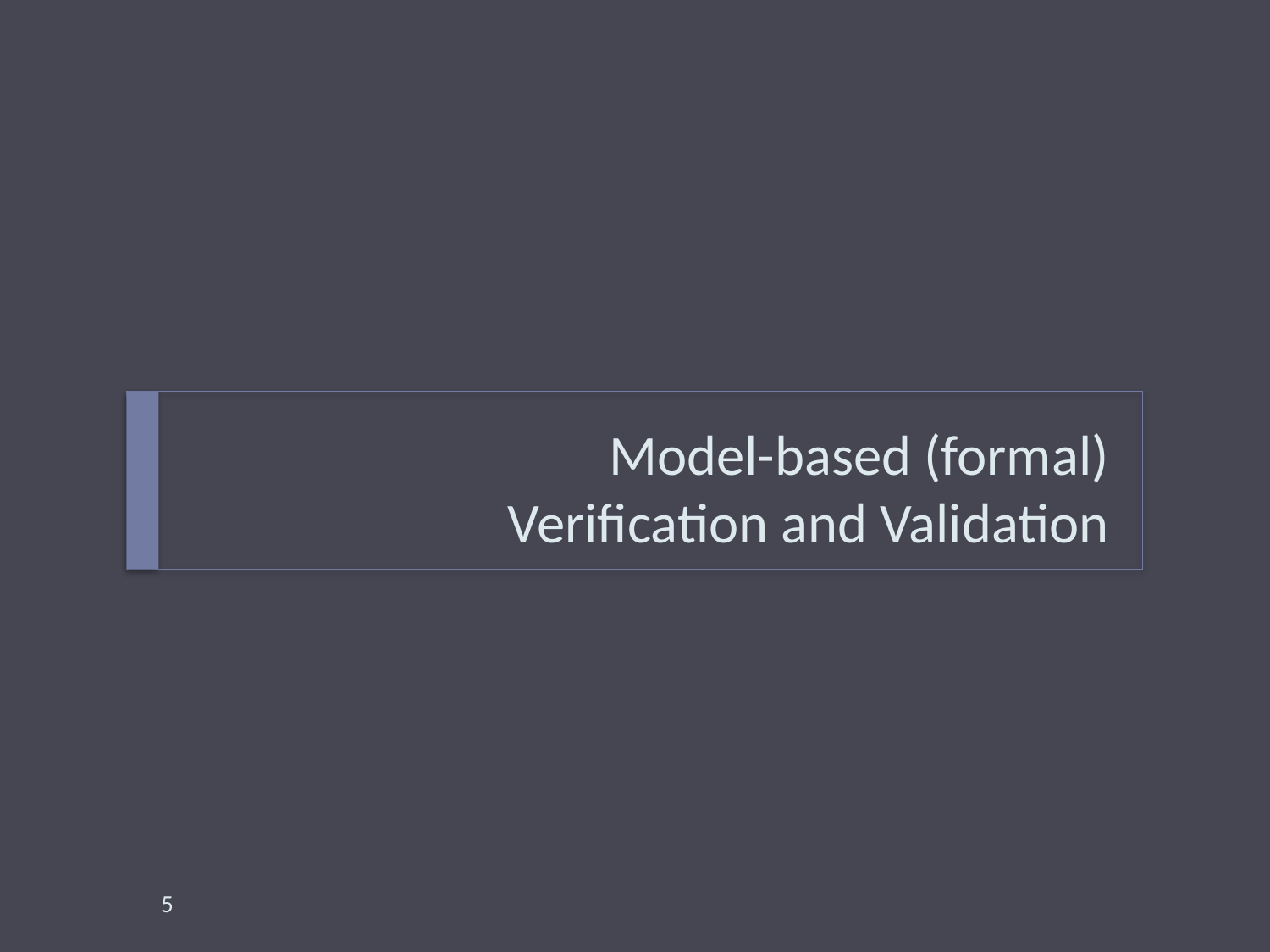

# Model-based (formal) Verification and Validation

5